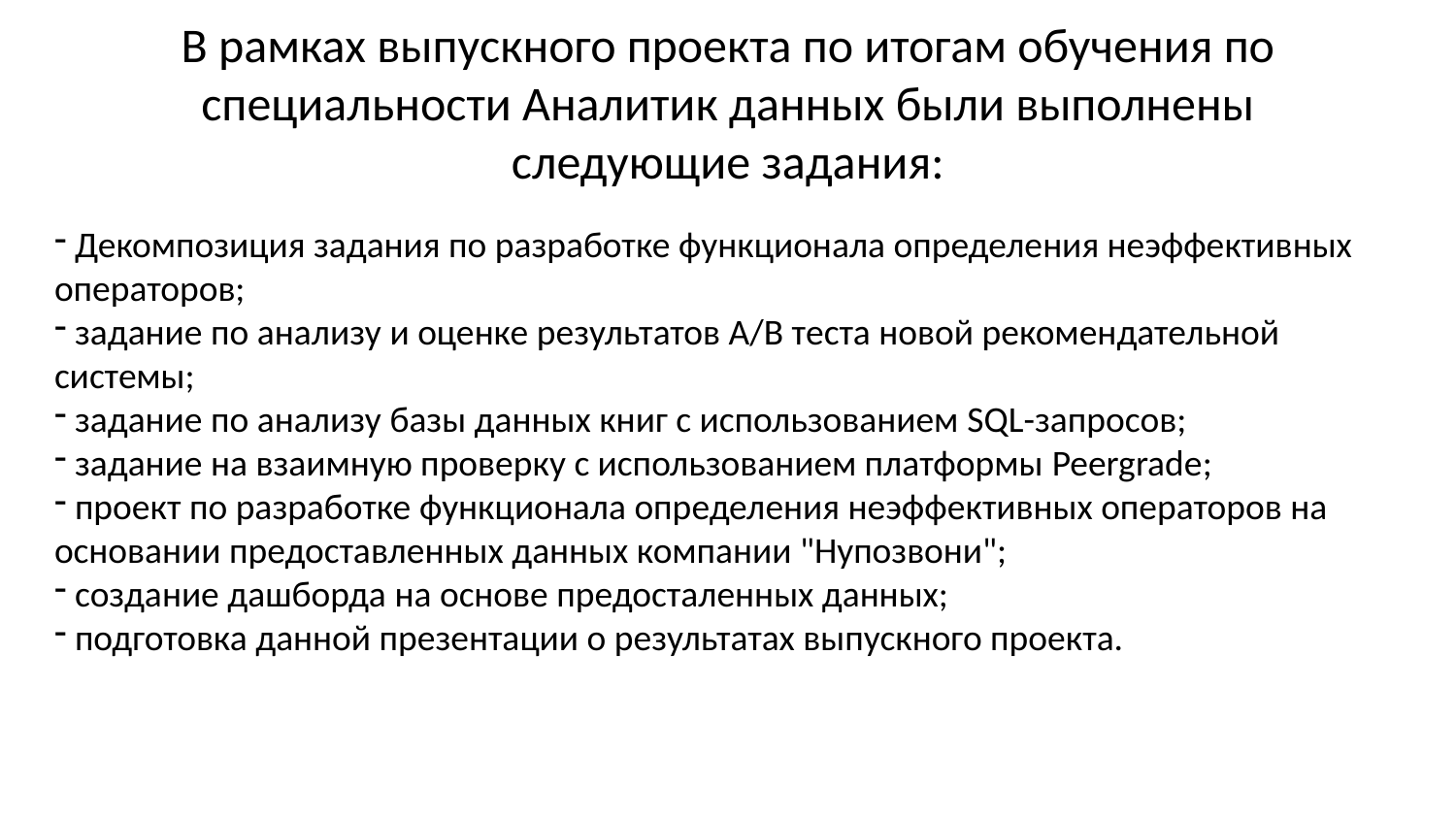

# В рамках выпускного проекта по итогам обучения по специальности Аналитик данных были выполнены следующие задания:
 Декомпозиция задания по разработке функционала определения неэффективных операторов;
 задание по анализу и оценке результатов А/В теста новой рекомендательной системы;
 задание по анализу базы данных книг с использованием SQL-запросов;
 задание на взаимную проверку с использованием платформы Peergrade;
 проект по разработке функционала определения неэффективных операторов на основании предоставленных данных компании "Нупозвони";
 создание дашборда на основе предосталенных данных;
 подготовка данной презентации о результатах выпускного проекта.